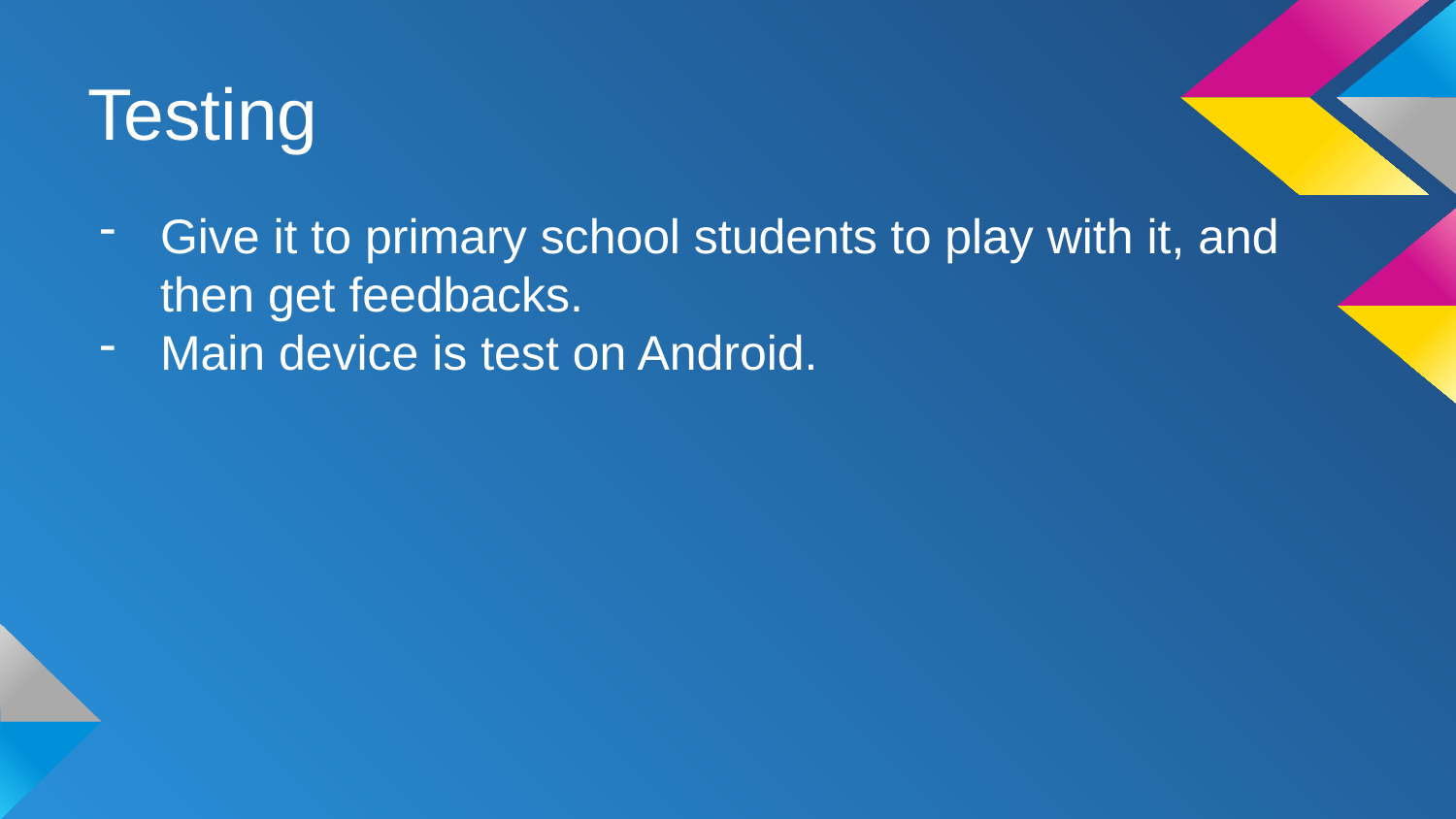

# Testing
Give it to primary school students to play with it, and then get feedbacks.
Main device is test on Android.